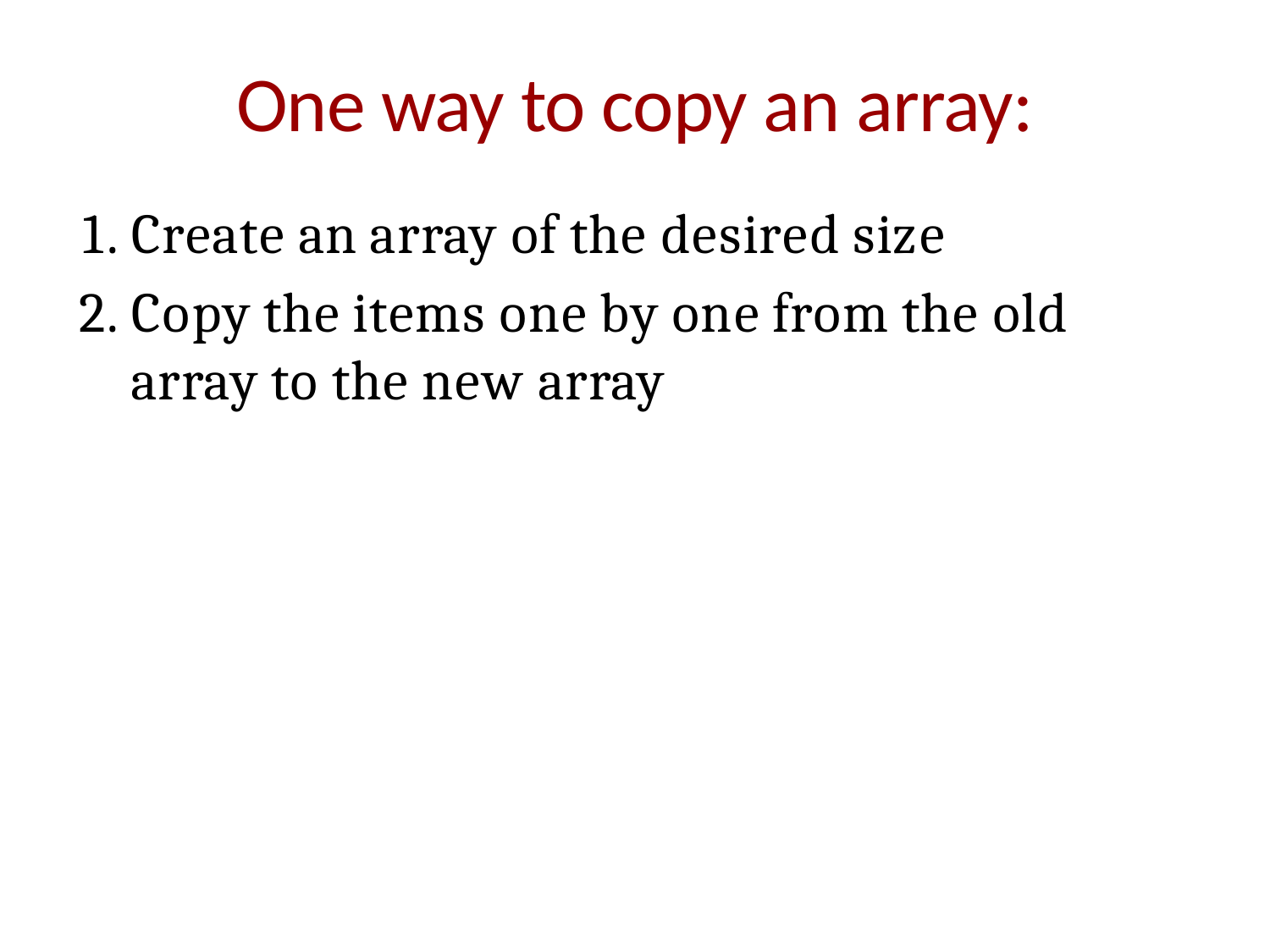

# One way to copy an array:
Create an array of the desired size
Copy the items one by one from the old array to the new array